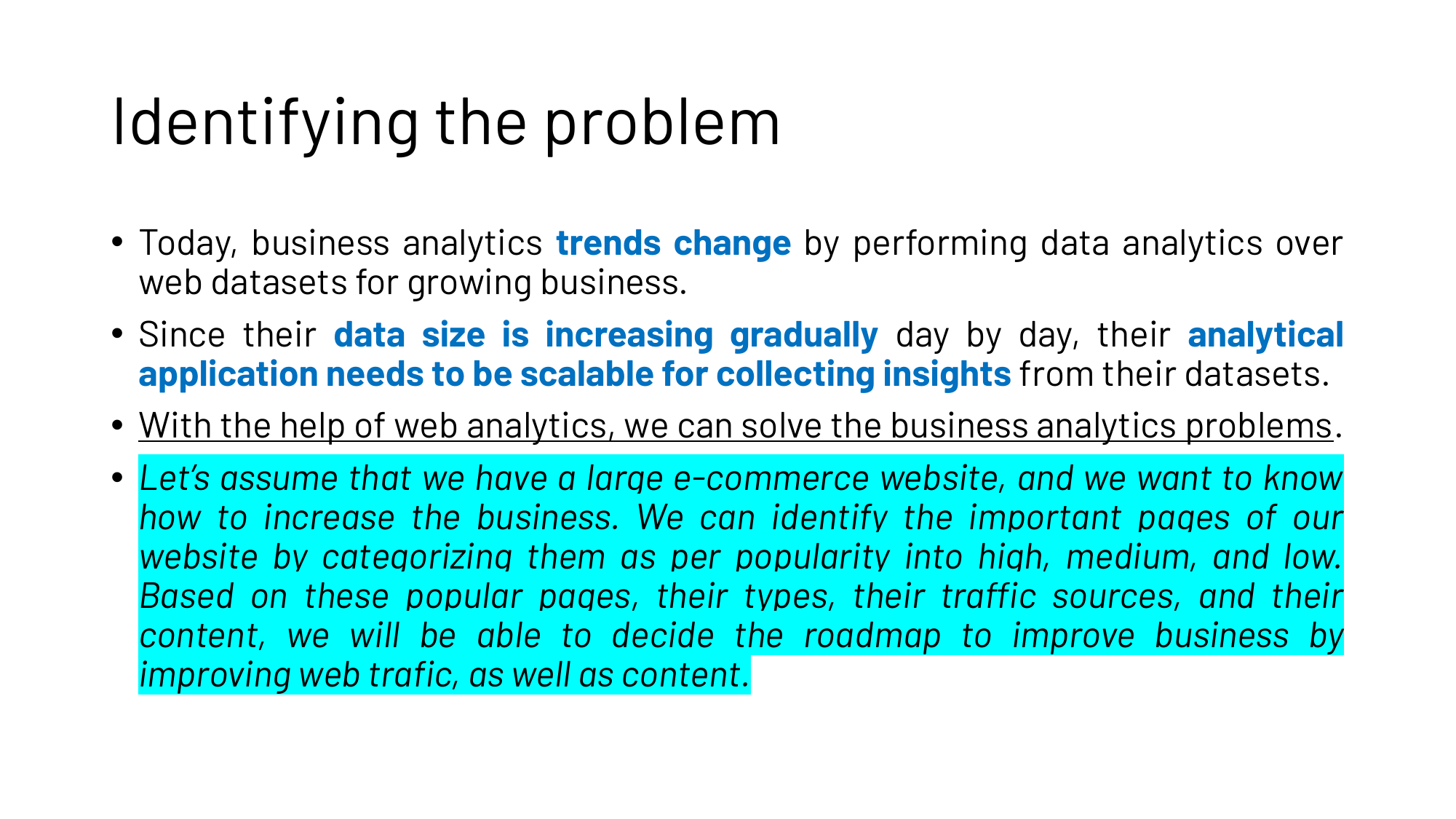

# Identifying the problem
Today, business analytics trends change by performing data analytics over web datasets for growing business.
Since their data size is increasing gradually day by day, their analytical application needs to be scalable for collecting insights from their datasets.
With the help of web analytics, we can solve the business analytics problems.
Let’s assume that we have a large e-commerce website, and we want to know how to increase the business. We can identify the important pages of our website by categorizing them as per popularity into high, medium, and low. Based on these popular pages, their types, their traffic sources, and their content, we will be able to decide the roadmap to improve business by improving web trafic, as well as content.